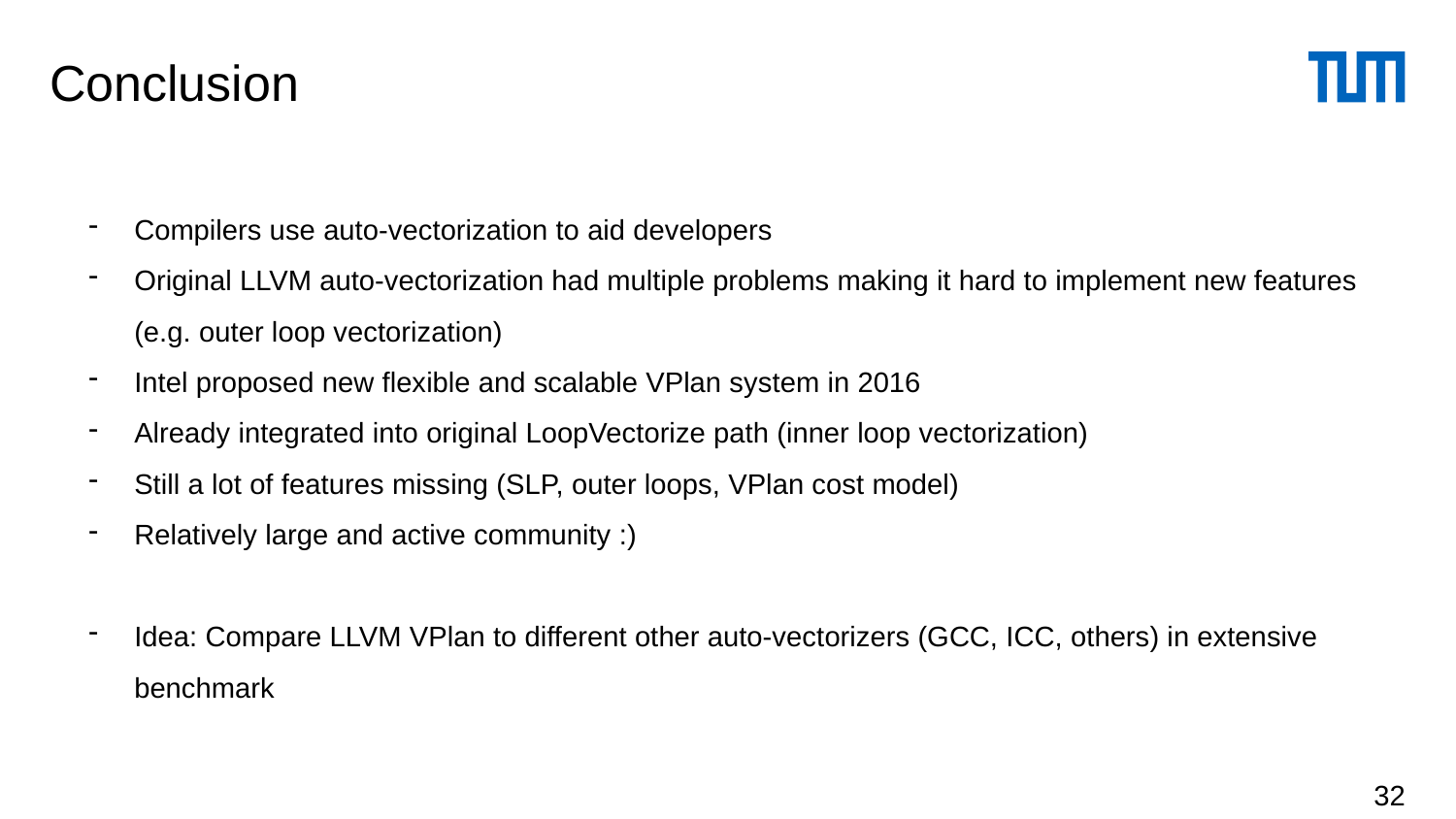

# Conclusion
Compilers use auto-vectorization to aid developers
Original LLVM auto-vectorization had multiple problems making it hard to implement new features (e.g. outer loop vectorization)
Intel proposed new flexible and scalable VPlan system in 2016
Already integrated into original LoopVectorize path (inner loop vectorization)
Still a lot of features missing (SLP, outer loops, VPlan cost model)
Relatively large and active community :)

Idea: Compare LLVM VPlan to different other auto-vectorizers (GCC, ICC, others) in extensive benchmark
32